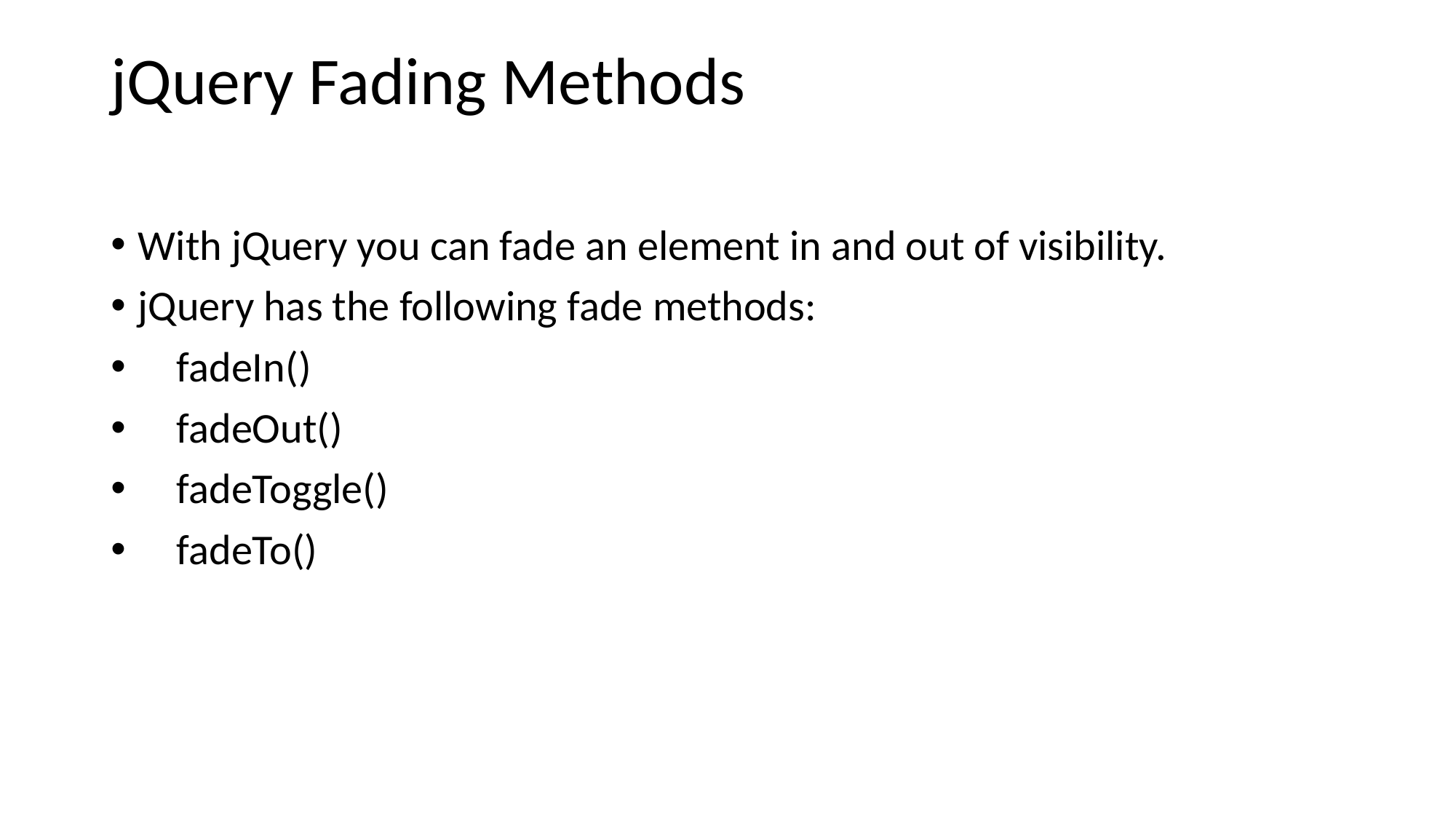

# jQuery Fading Methods
With jQuery you can fade an element in and out of visibility.
jQuery has the following fade methods:
    fadeIn()
    fadeOut()
    fadeToggle()
    fadeTo()